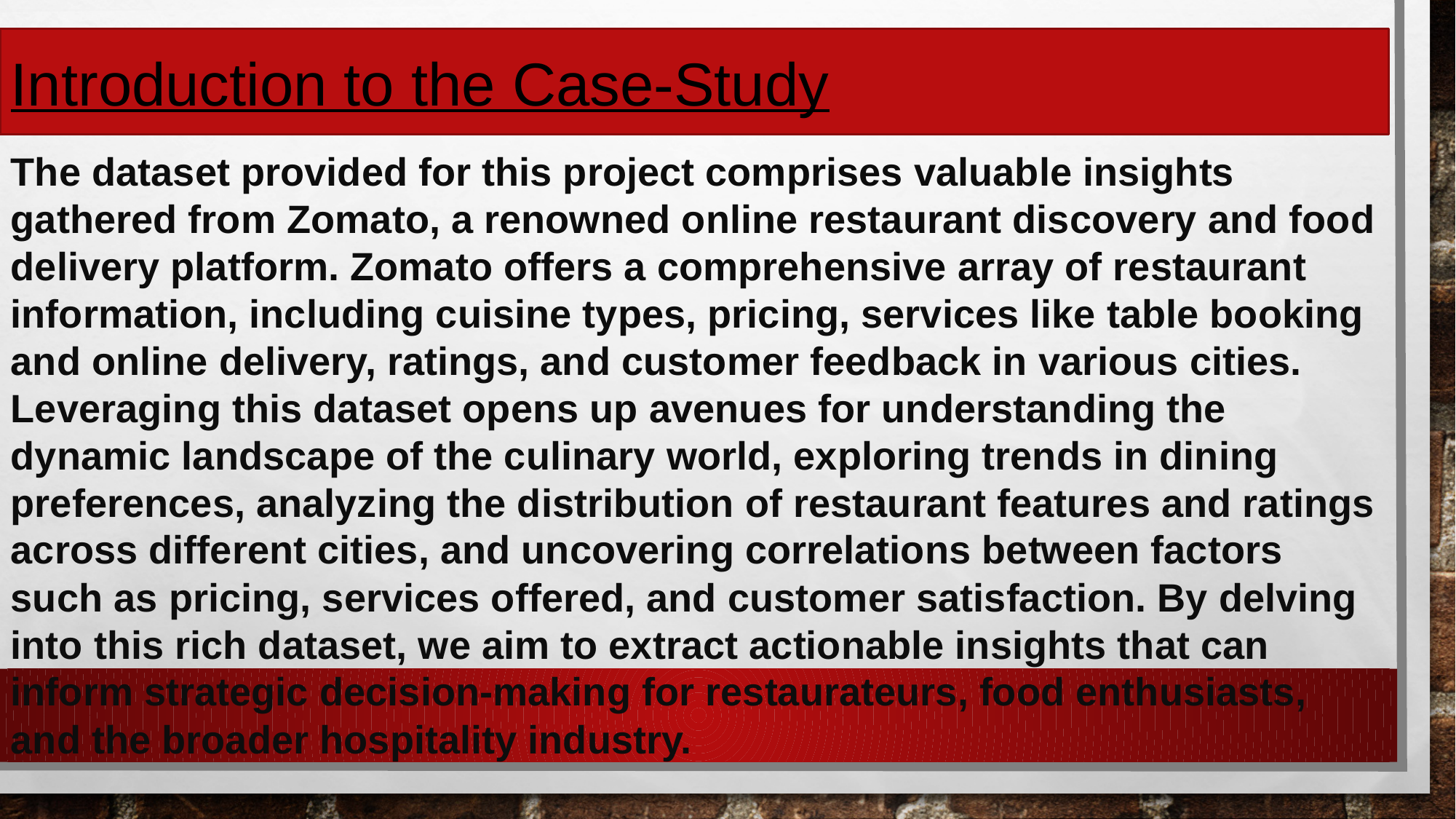

Introduction to the Case-Study
The dataset provided for this project comprises valuable insights gathered from Zomato, a renowned online restaurant discovery and food delivery platform. Zomato offers a comprehensive array of restaurant information, including cuisine types, pricing, services like table booking and online delivery, ratings, and customer feedback in various cities. Leveraging this dataset opens up avenues for understanding the dynamic landscape of the culinary world, exploring trends in dining preferences, analyzing the distribution of restaurant features and ratings across different cities, and uncovering correlations between factors such as pricing, services offered, and customer satisfaction. By delving into this rich dataset, we aim to extract actionable insights that can inform strategic decision-making for restaurateurs, food enthusiasts, and the broader hospitality industry.